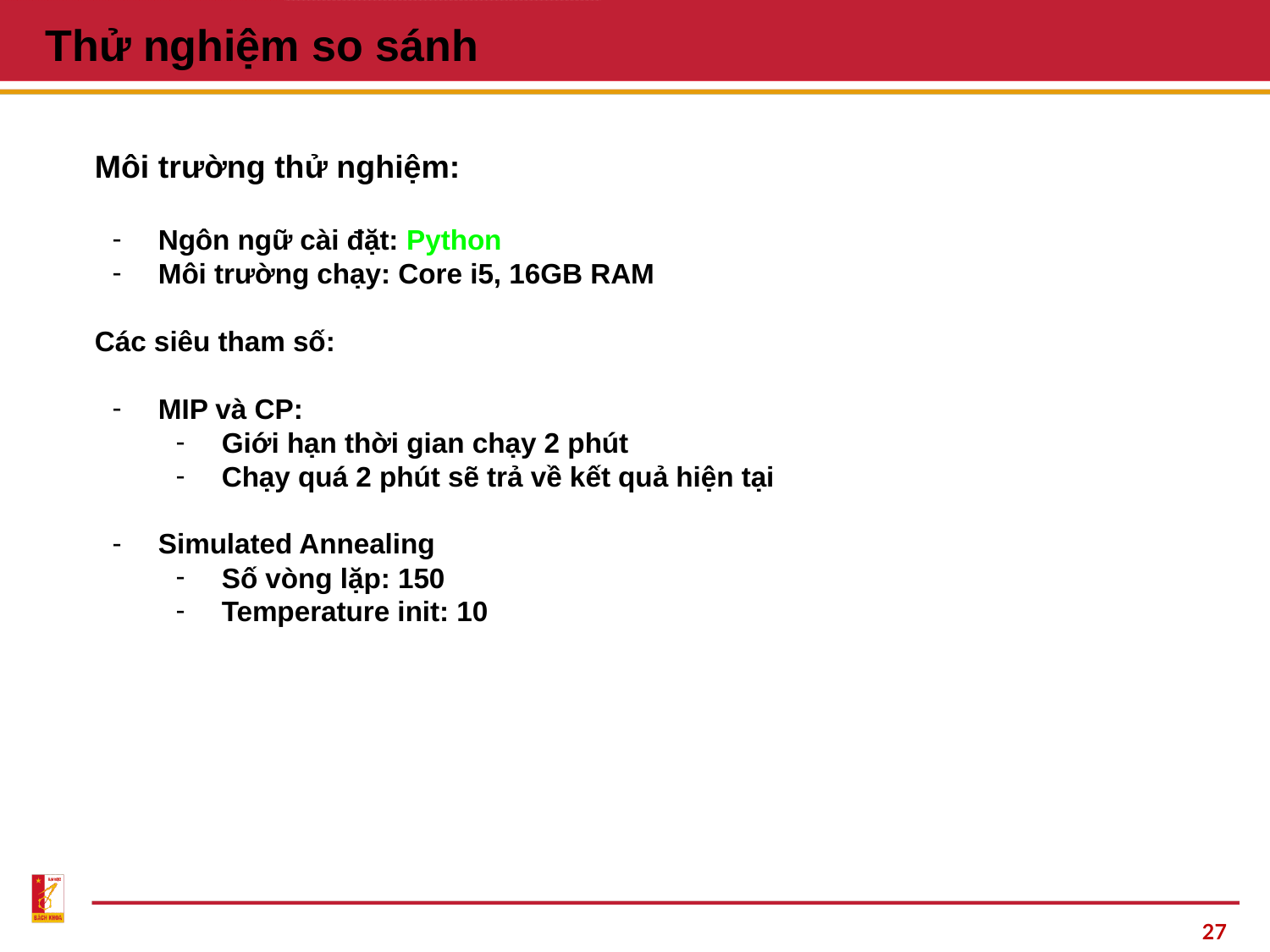

# Thử nghiệm so sánh

Môi trường thử nghiệm:

Ngôn ngữ cài đặt: Python
Môi trường chạy: Core i5, 16GB RAM

Các siêu tham số:

MIP và CP:
Giới hạn thời gian chạy 2 phút
Chạy quá 2 phút sẽ trả về kết quả hiện tại

Simulated Annealing
Số vòng lặp: 150
Temperature init: 10

27